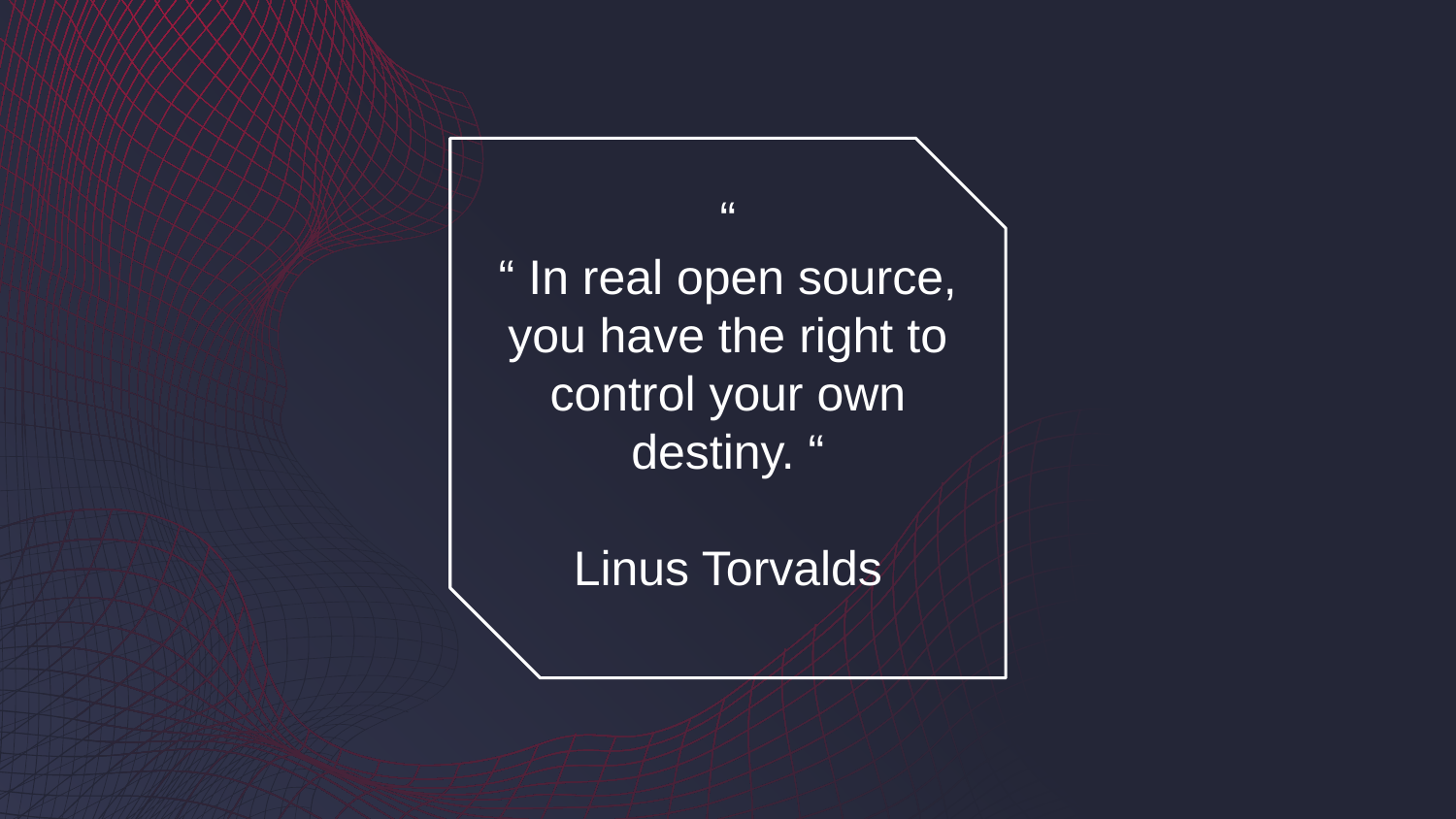

“
“ In real open source, you have the right to control your own destiny. “

Linus Torvalds